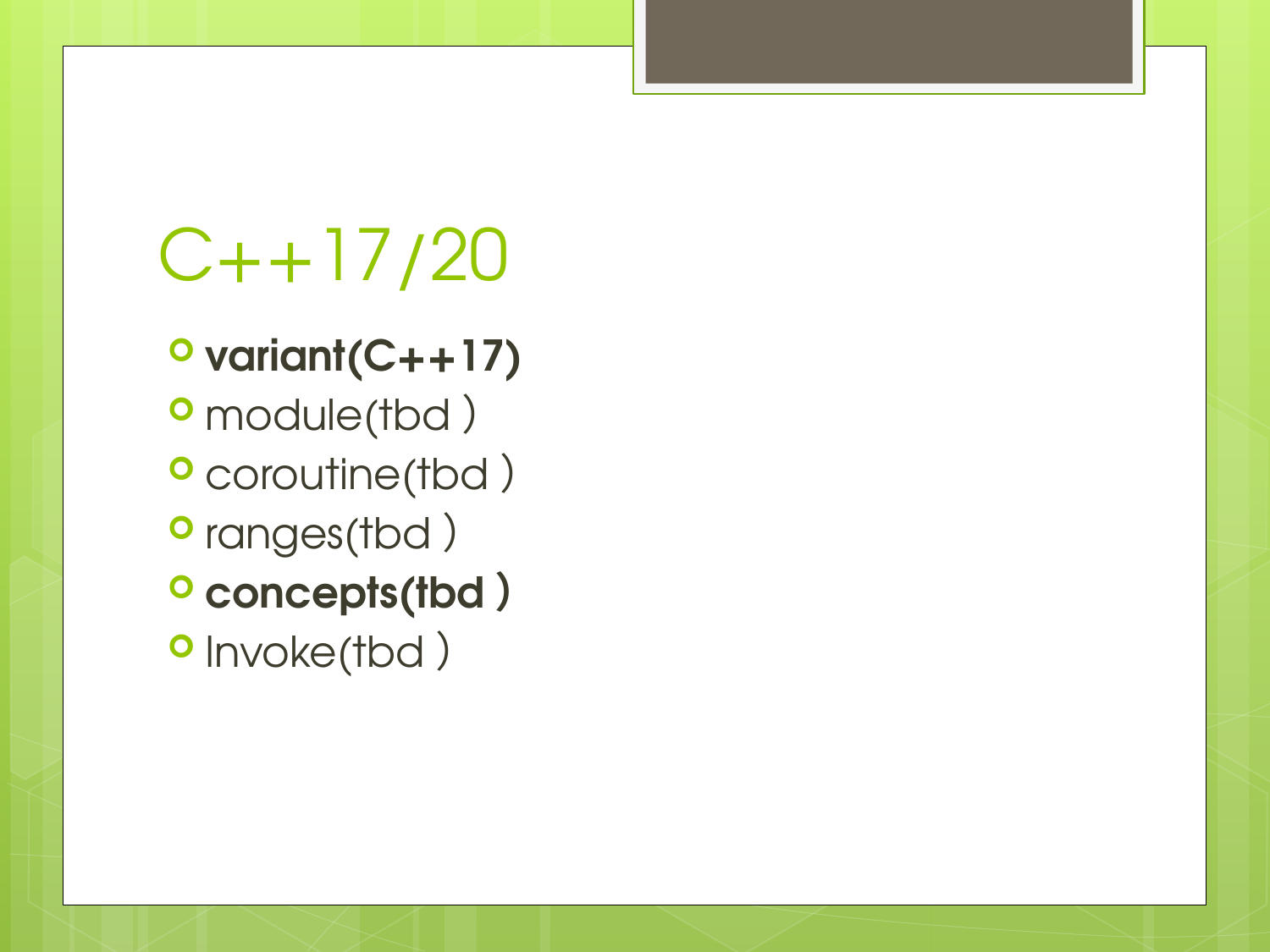

# C++17/20
variant(C++17)
module(tbd）
coroutine(tbd）
ranges(tbd）
concepts(tbd）
Invoke(tbd）